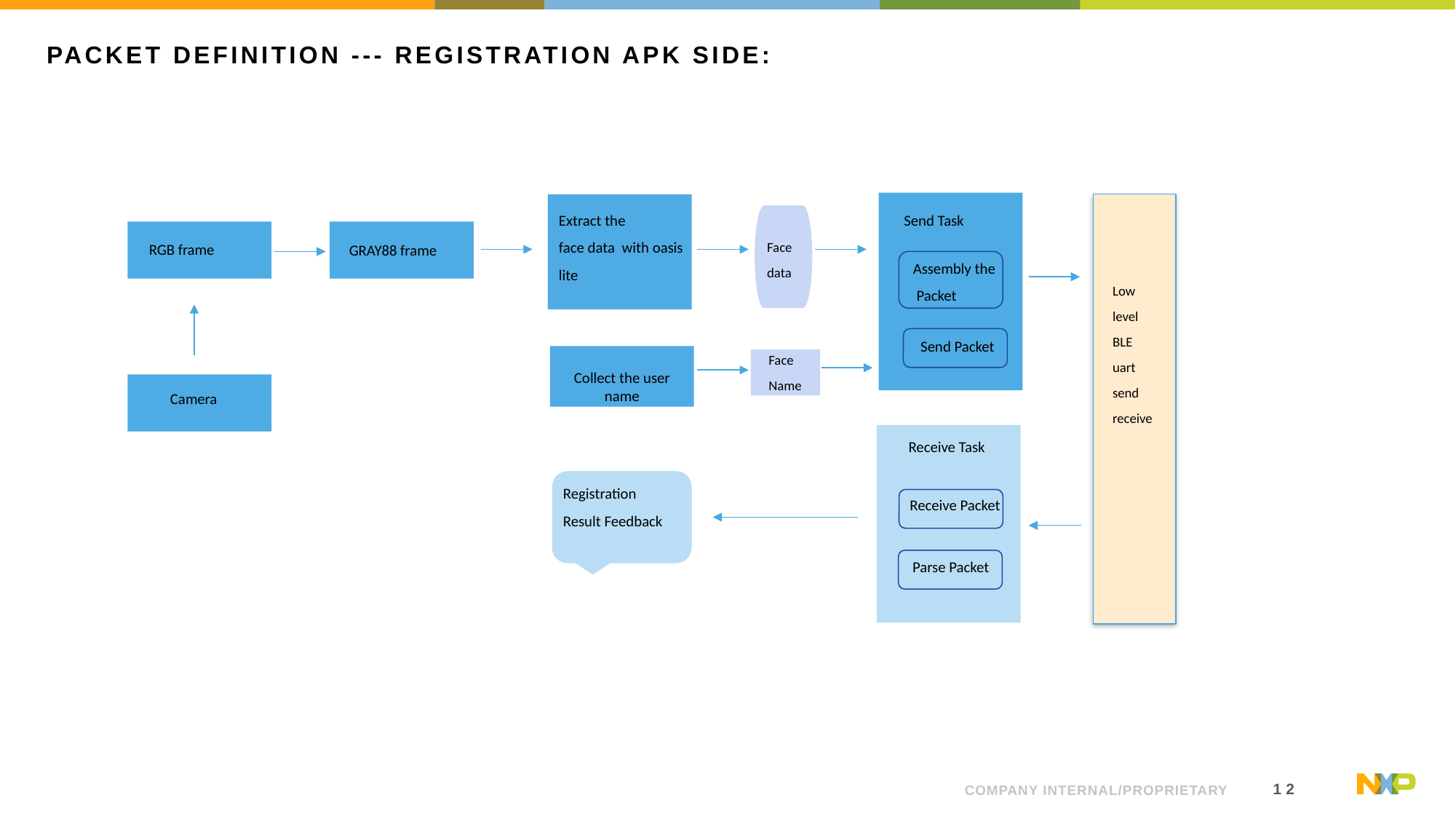

# Packet DEFINITION --- registration apk side:

Extract the
face data  with oasis
lite

     Send Task

Face
data
RGB frame
GRAY88 frame

Assembly the
 Packet
Low
level
BLE
uart
send
receive

Send Packet
Collect the user name
Face
Name

Camera

Receive Task

Registration
Result Feedback

Receive Packet

Parse Packet